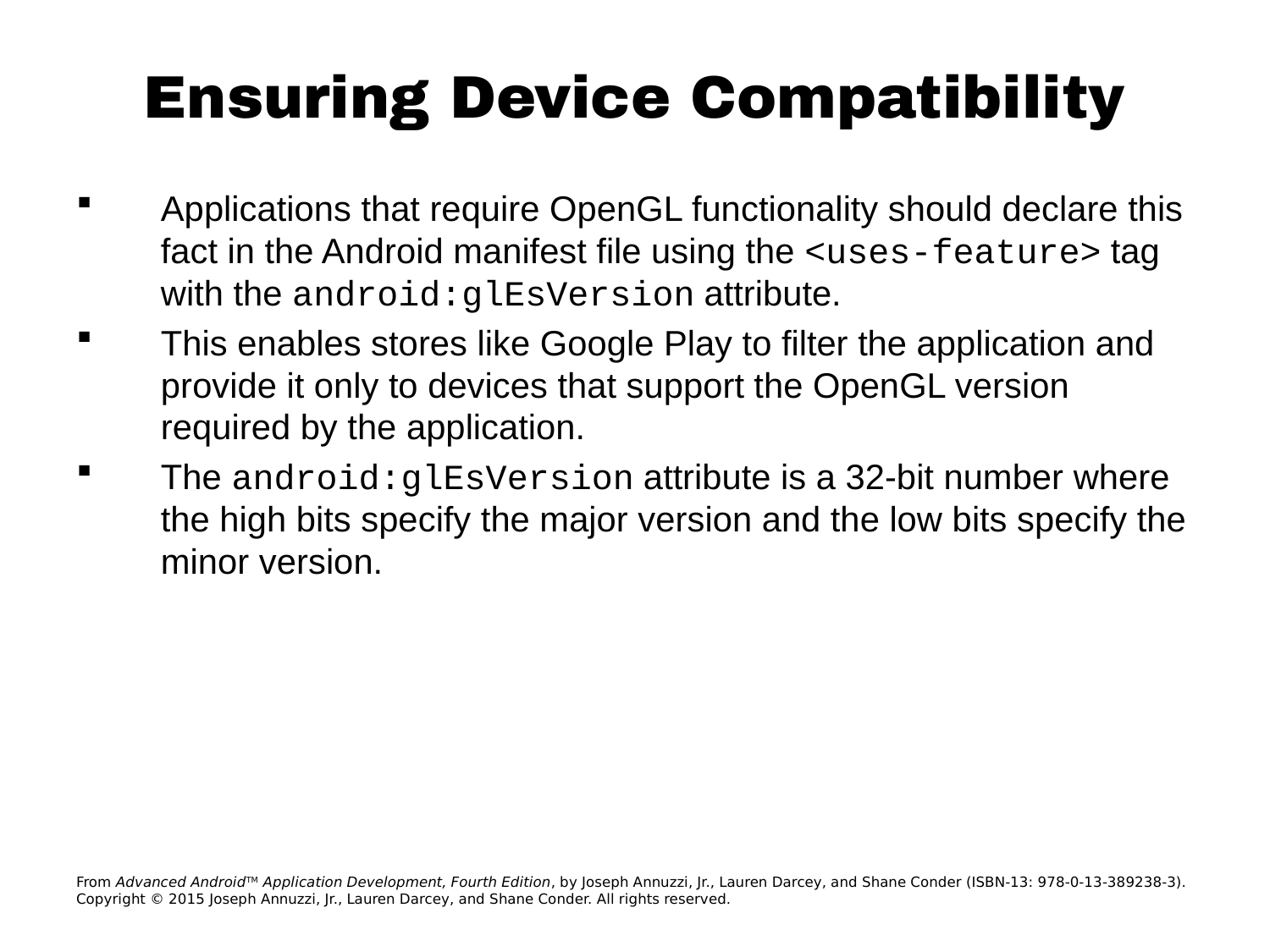

# Ensuring Device Compatibility
Applications that require OpenGL functionality should declare this fact in the Android manifest file using the <uses-feature> tag with the android:glEsVersion attribute.
This enables stores like Google Play to filter the application and provide it only to devices that support the OpenGL version required by the application.
The android:glEsVersion attribute is a 32-bit number where the high bits specify the major version and the low bits specify the minor version.
From Advanced AndroidTM Application Development, Fourth Edition, by Joseph Annuzzi, Jr., Lauren Darcey, and Shane Conder (ISBN-13: 978-0-13-389238-3). Copyright © 2015 Joseph Annuzzi, Jr., Lauren Darcey, and Shane Conder. All rights reserved.